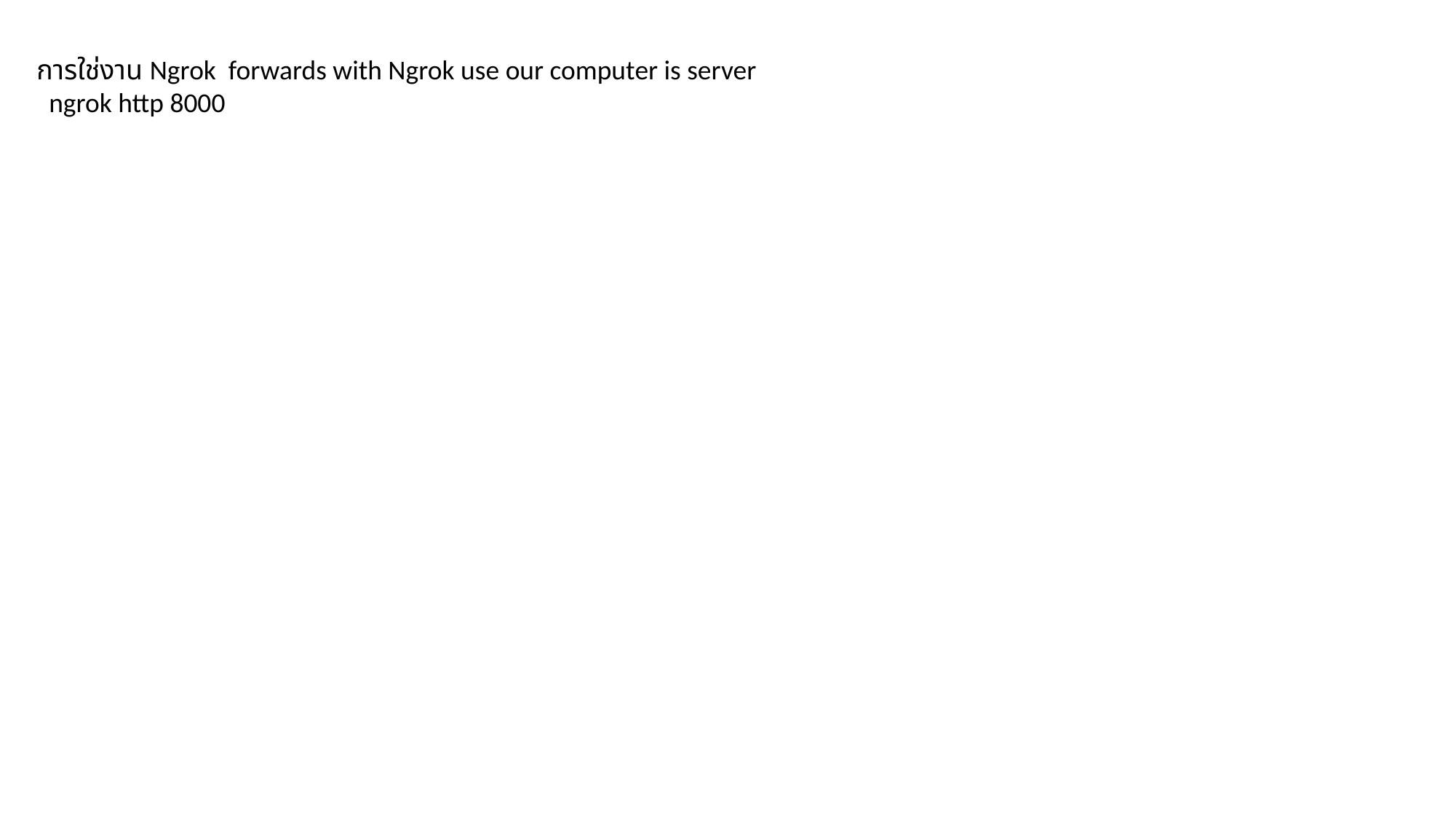

การใช่งาน Ngrok  forwards with Ngrok use our computer is server
  ngrok http 8000